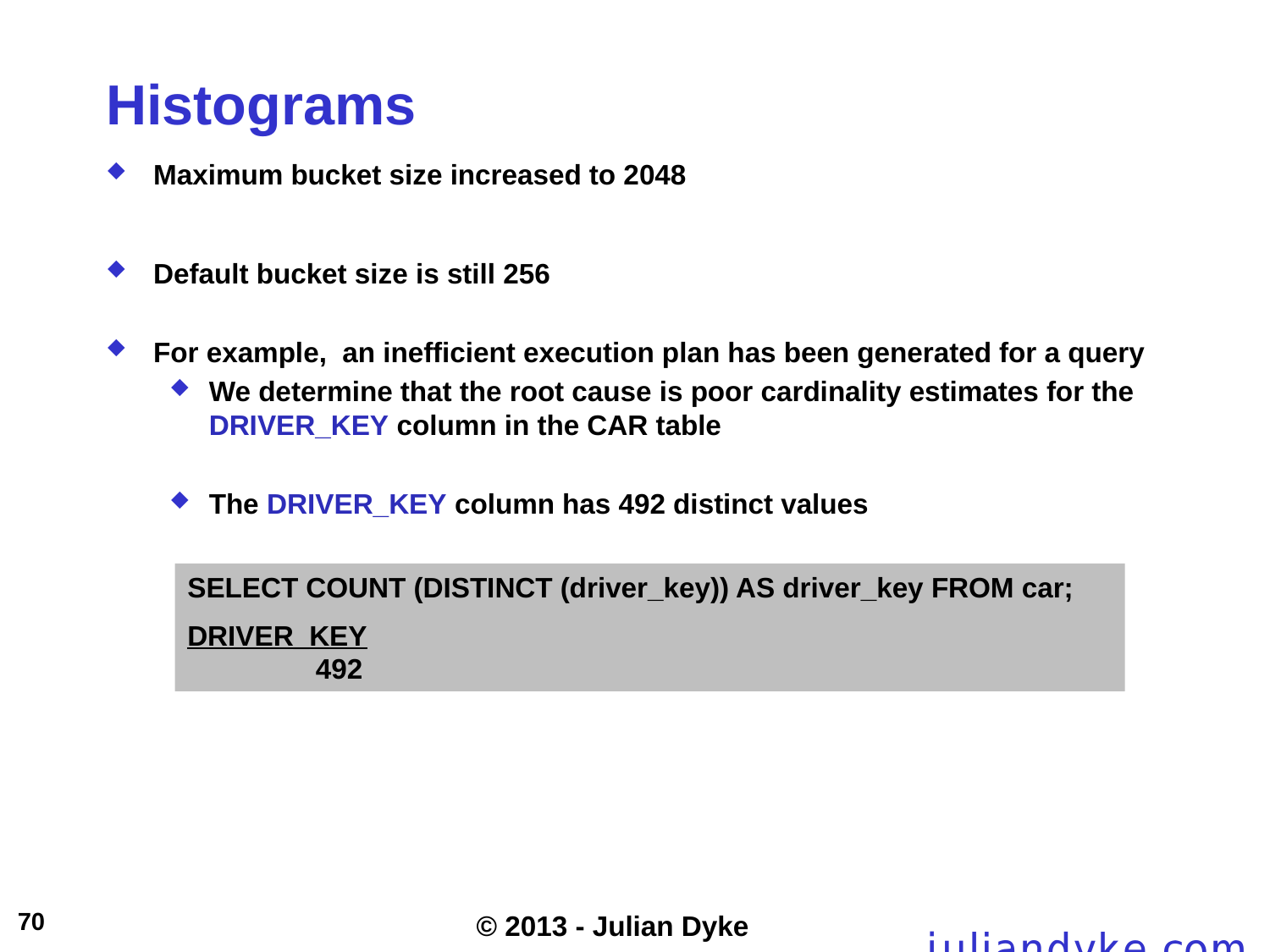

# Histograms
Maximum bucket size increased to 2048

Default bucket size is still 256

For example,  an inefficient execution plan has been generated for a query
We determine that the root cause is poor cardinality estimates for the DRIVER_KEY column in the CAR table

The DRIVER_KEY column has 492 distinct values

SELECT COUNT (DISTINCT (driver_key)) AS driver_key FROM car;
DRIVER_KEY
	492